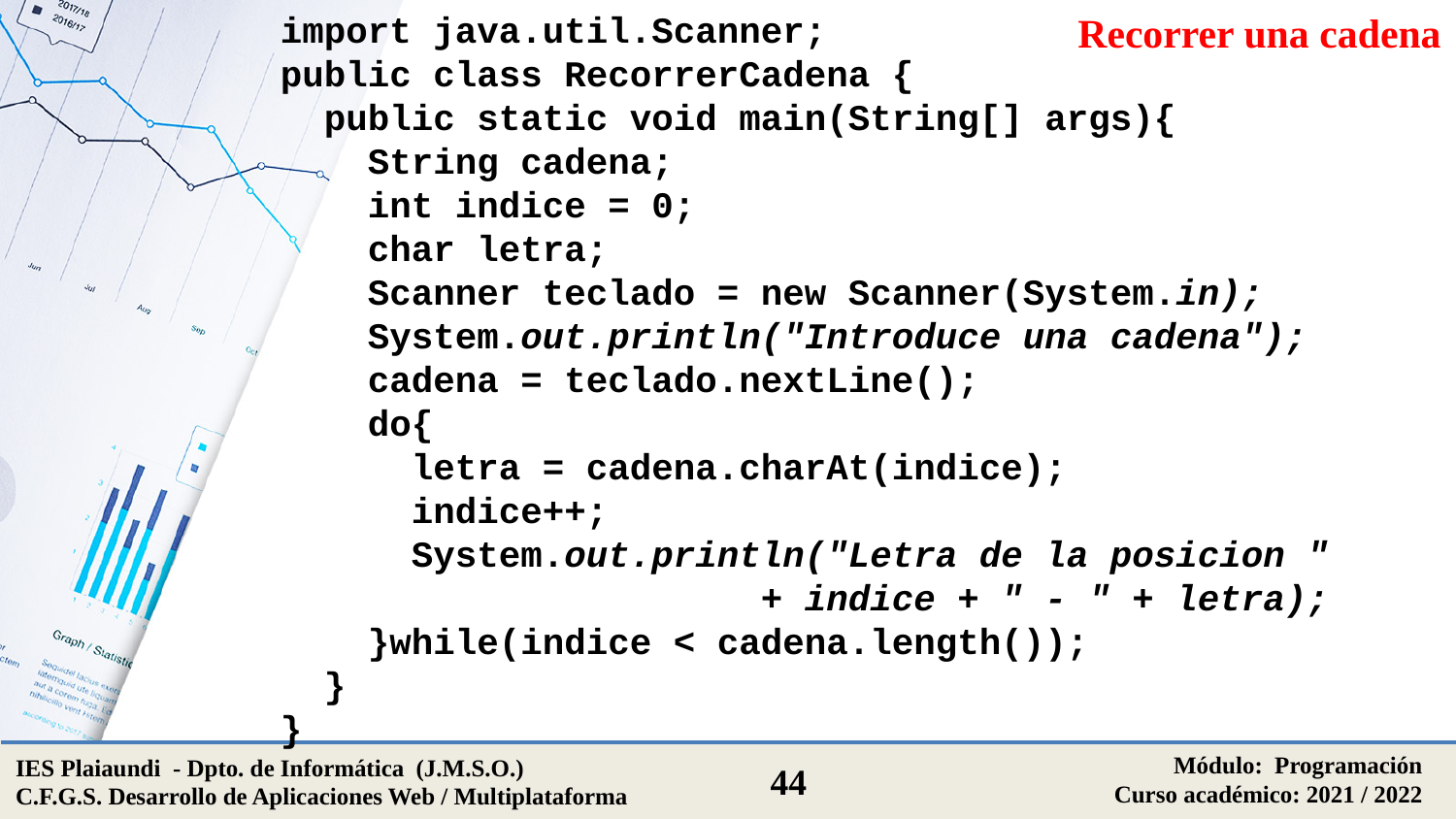

import java.util.Scanner;
public class RecorrerCadena {
  public static void main(String[] args){
    String cadena;
    int indice = 0;
    char letra;
    Scanner teclado = new Scanner(System.in);
    System.out.println("Introduce una cadena");
    cadena = teclado.nextLine();
    do{
      letra = cadena.charAt(indice);
      indice++;
      System.out.println("Letra de la posicion "
                      + indice + " - " + letra);
    }while(indice < cadena.length());
  }
}
Recorrer una cadena

Módulo:  Programación
Curso académico: 2021 / 2022
IES Plaiaundi  - Dpto. de Informática  (J.M.S.O.)
C.F.G.S. Desarrollo de Aplicaciones Web / Multiplataforma
44